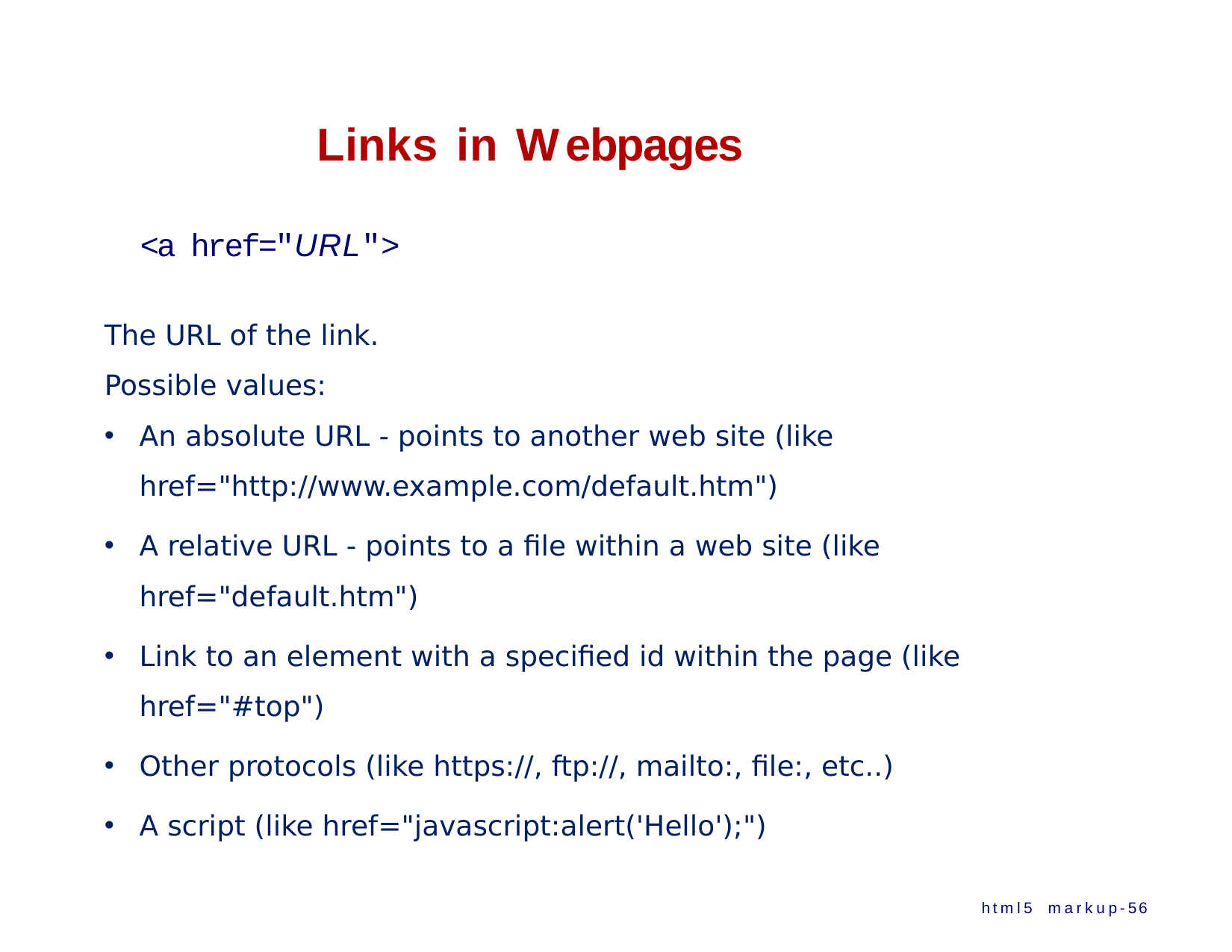

# Links in Webpages
<a href="URL">

The URL of the link.
Possible values:
An absolute URL - points to another web site (like href="http://www.example.com/default.htm")
A relative URL - points to a file within a web site (like href="default.htm")
Link to an element with a specified id within the page (like href="#top")
Other protocols (like https://, ftp://, mailto:, file:, etc..)
A script (like href="javascript:alert('Hello');")
html5  markup-56